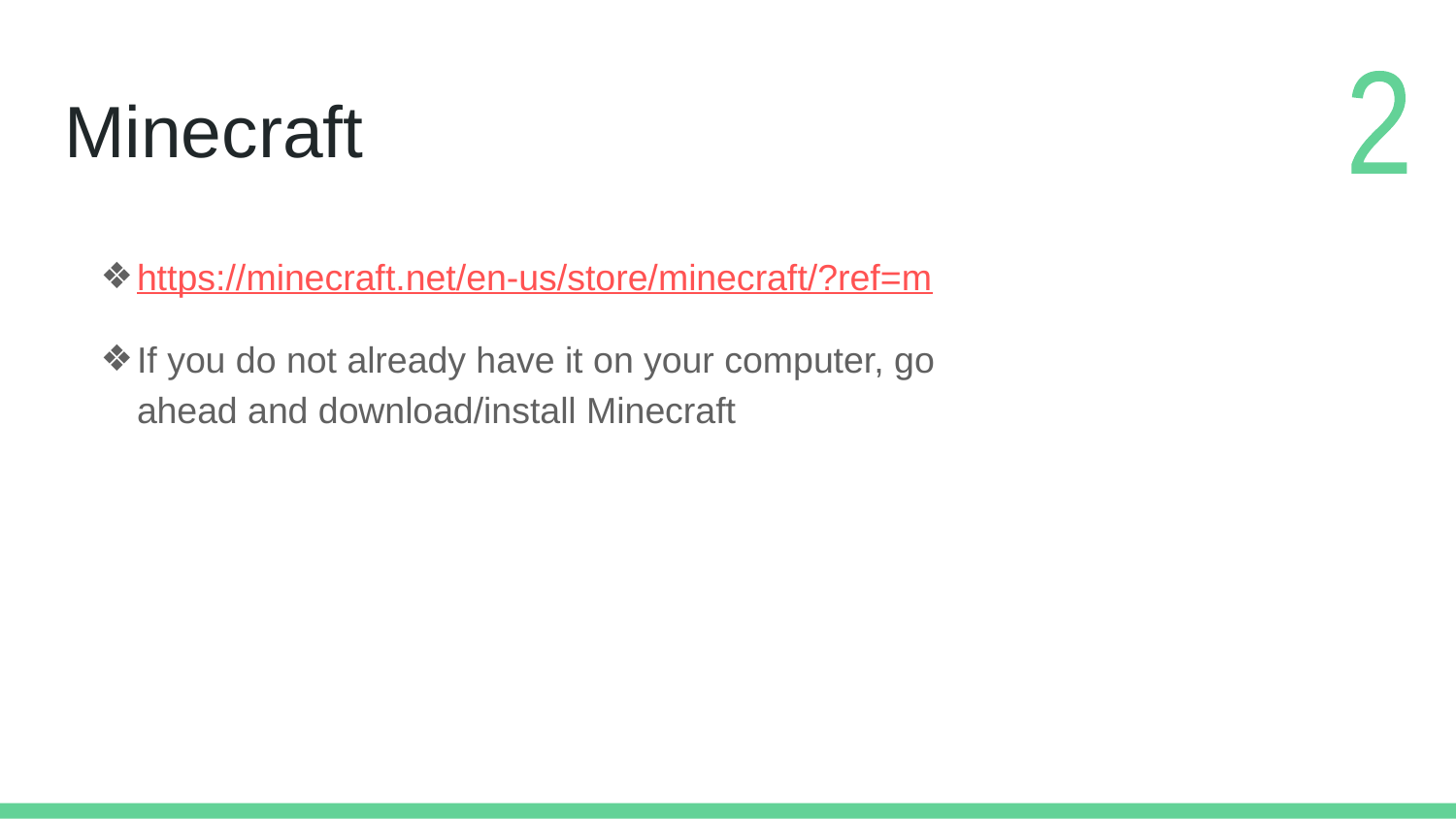

# Minecraft
2
https://minecraft.net/en-us/store/minecraft/?ref=m
If you do not already have it on your computer, go ahead and download/install Minecraft